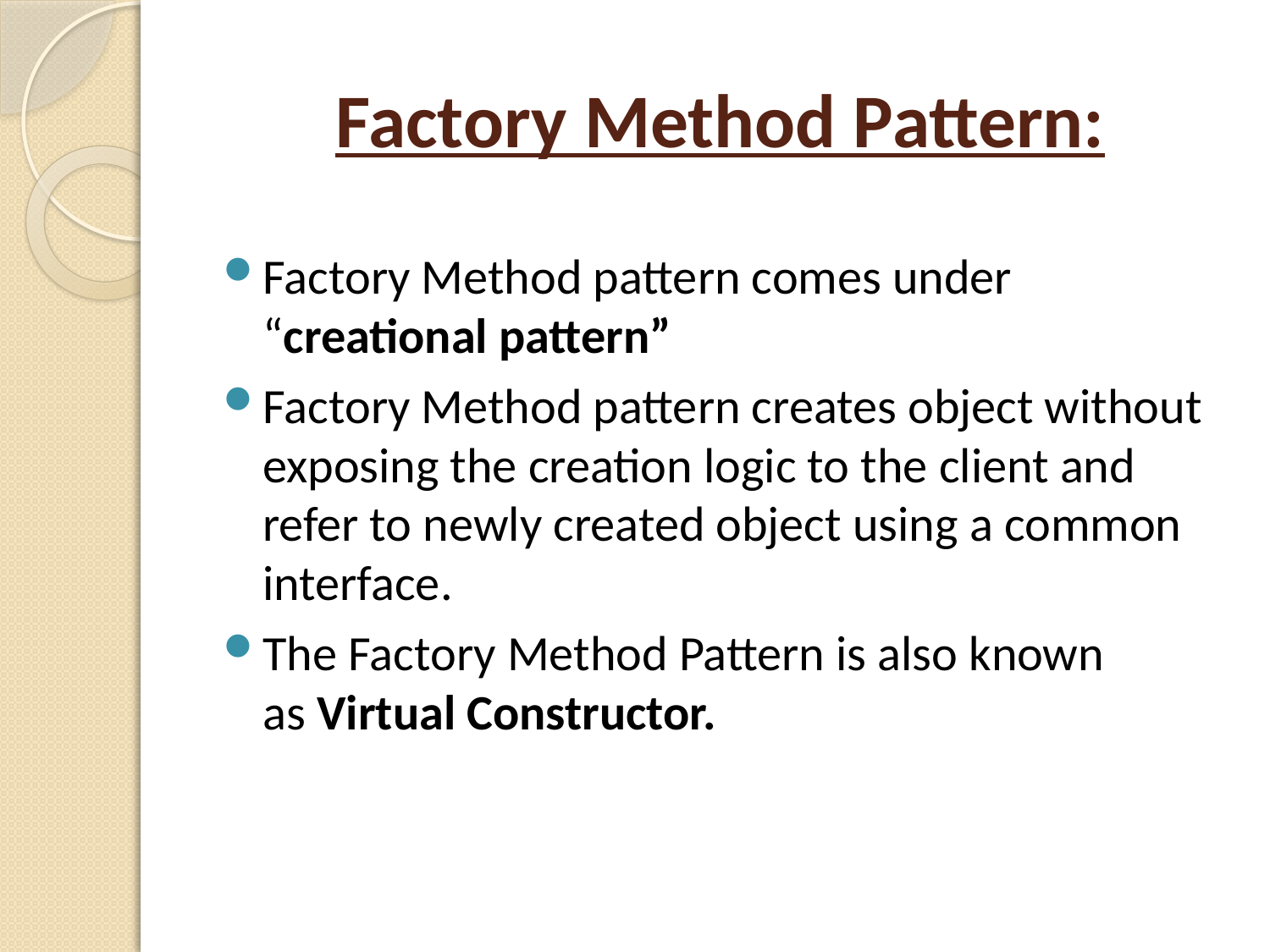

# Factory Method Pattern:

Factory Method pattern comes under “creational pattern”
Factory Method pattern creates object without exposing the creation logic to the client and refer to newly created object using a common interface.
The Factory Method Pattern is also known as Virtual Constructor.